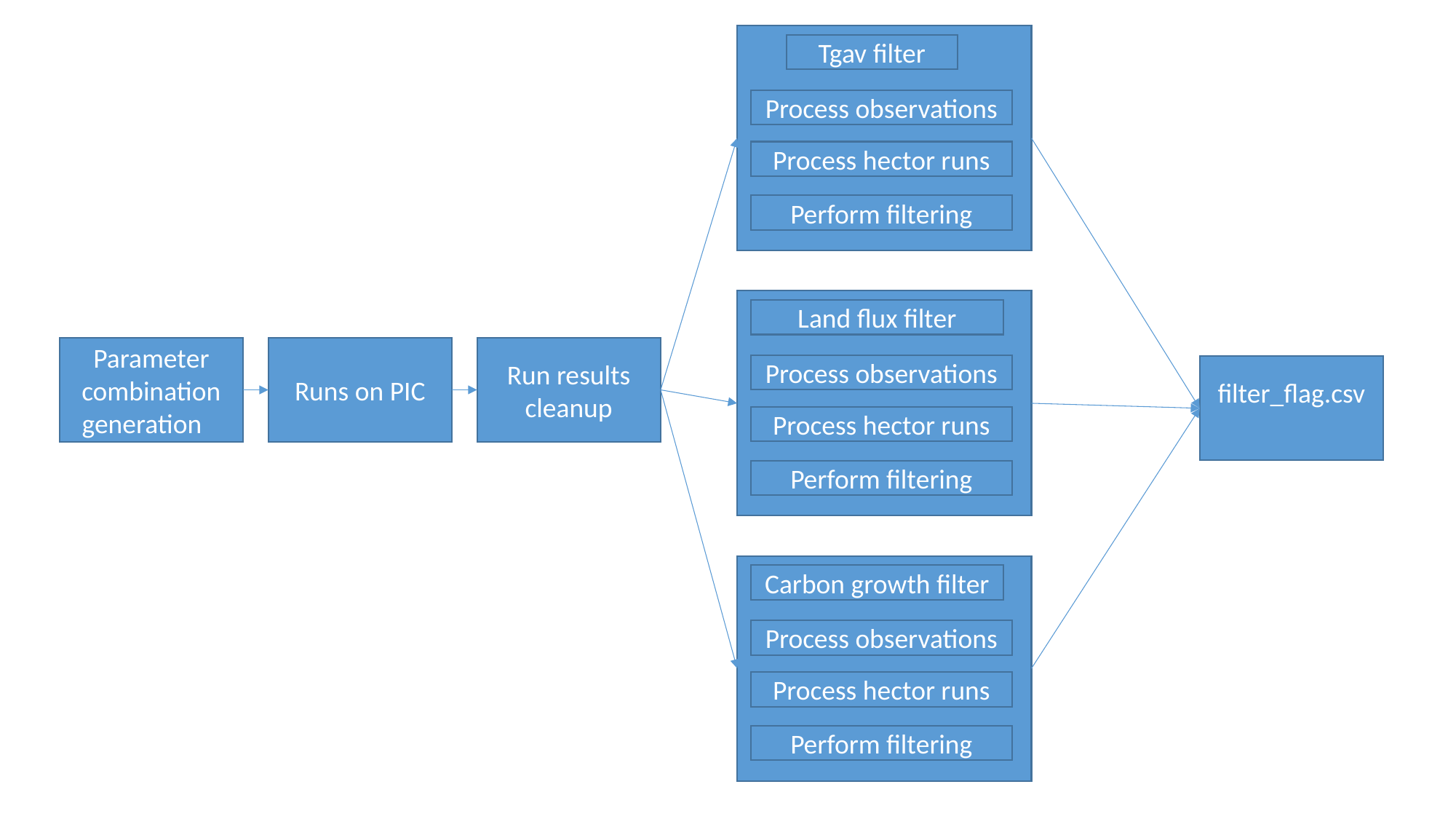

Tgav filter
Process observations
Process hector runs
Perform filtering

Land flux filter
Parameter combination generation
Runs on PIC
Run results cleanup
Process observations
filter_flag.csv

Process hector runs
Perform filtering

Carbon growth filter
Process observations
Process hector runs
Perform filtering